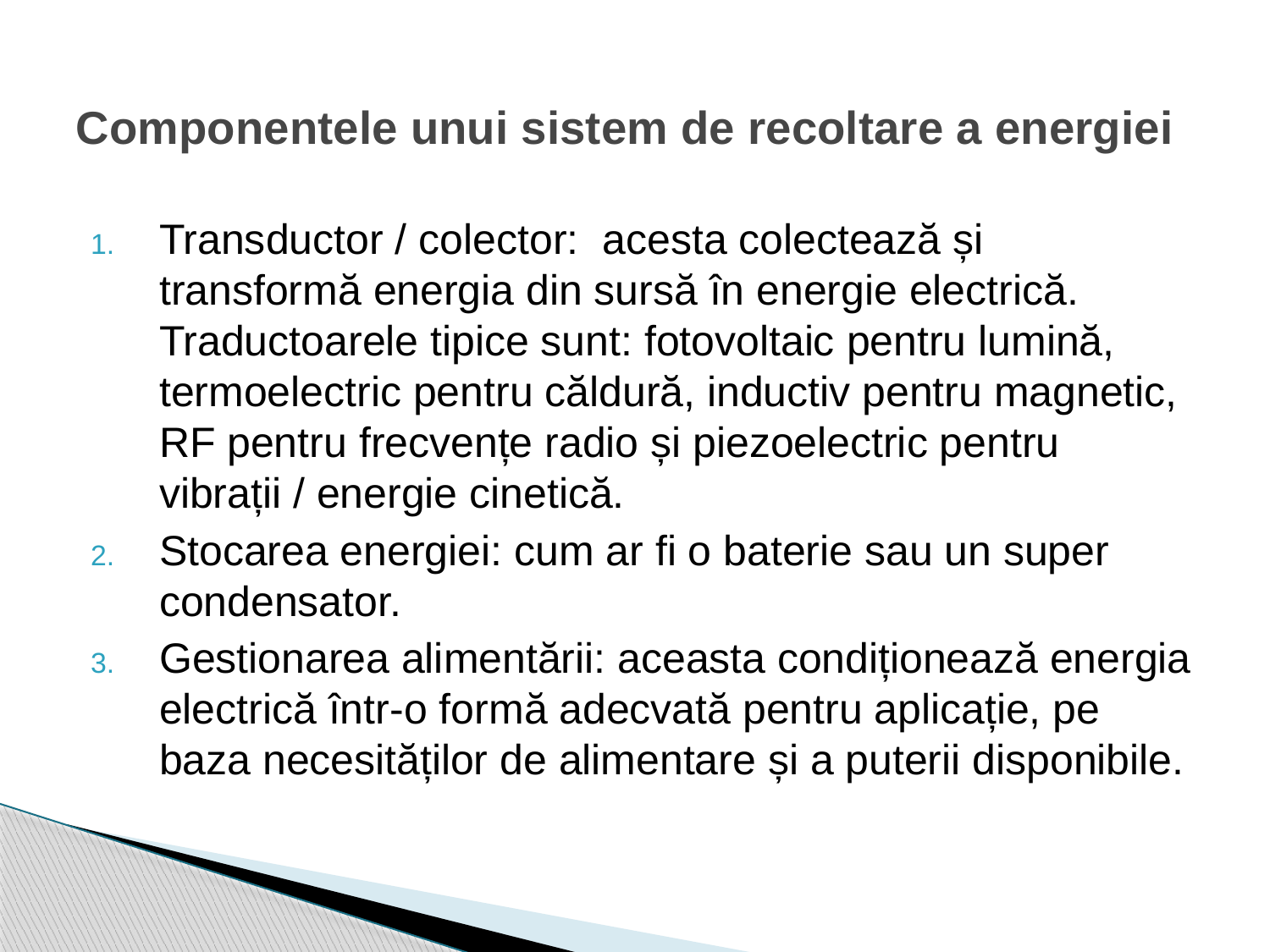

# Componentele unui sistem de recoltare a energiei
Transductor / colector:  acesta colectează și transformă energia din sursă în energie electrică. Traductoarele tipice sunt: fotovoltaic pentru lumină, termoelectric pentru căldură, inductiv pentru magnetic, RF pentru frecvențe radio și piezoelectric pentru vibrații / energie cinetică.
Stocarea energiei: cum ar fi o baterie sau un super condensator.
Gestionarea alimentării: aceasta condiționează energia electrică într-o formă adecvată pentru aplicație, pe baza necesităților de alimentare și a puterii disponibile.